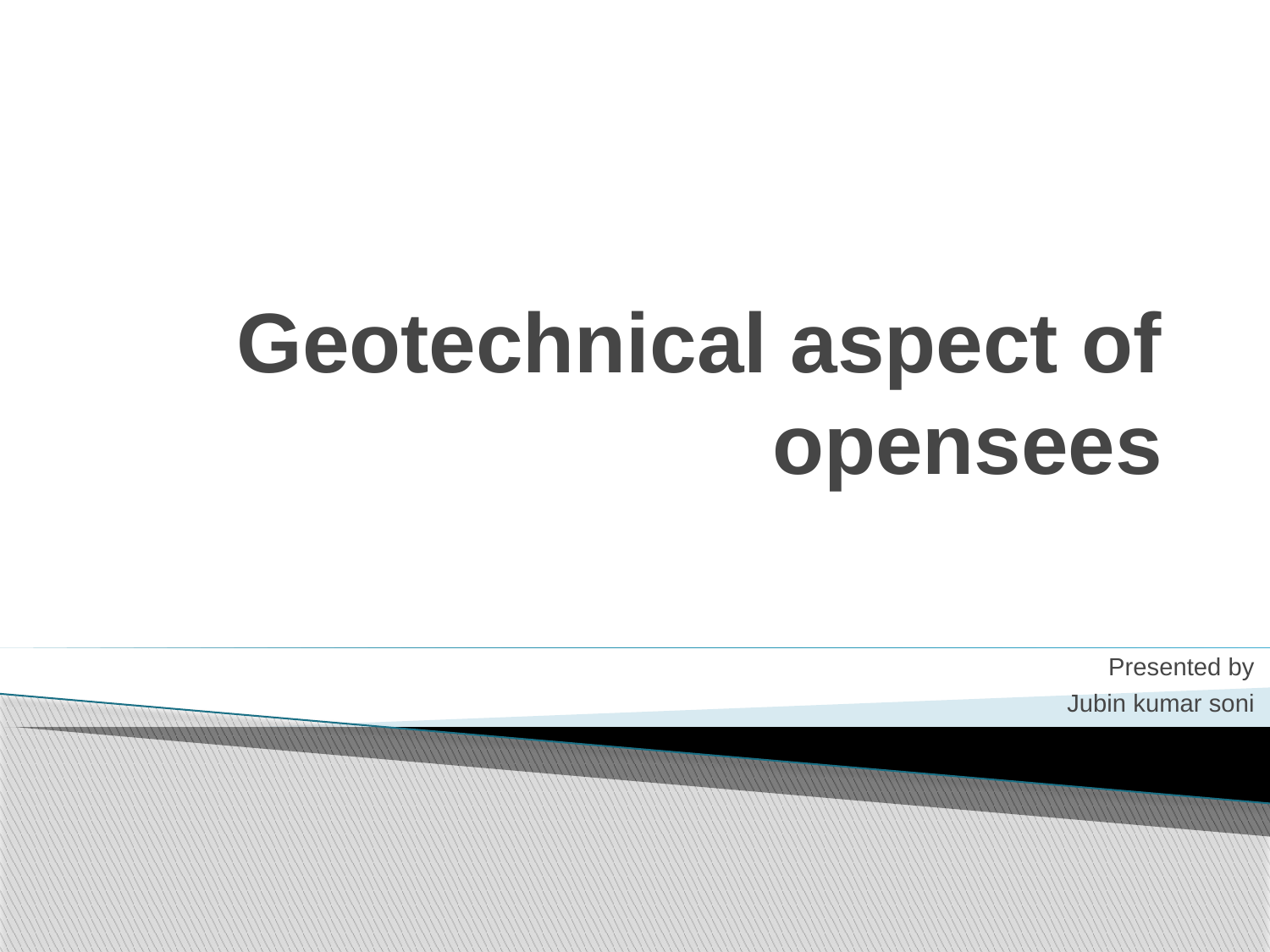

# Geotechnical aspect of opensees
Presented by
Jubin kumar soni